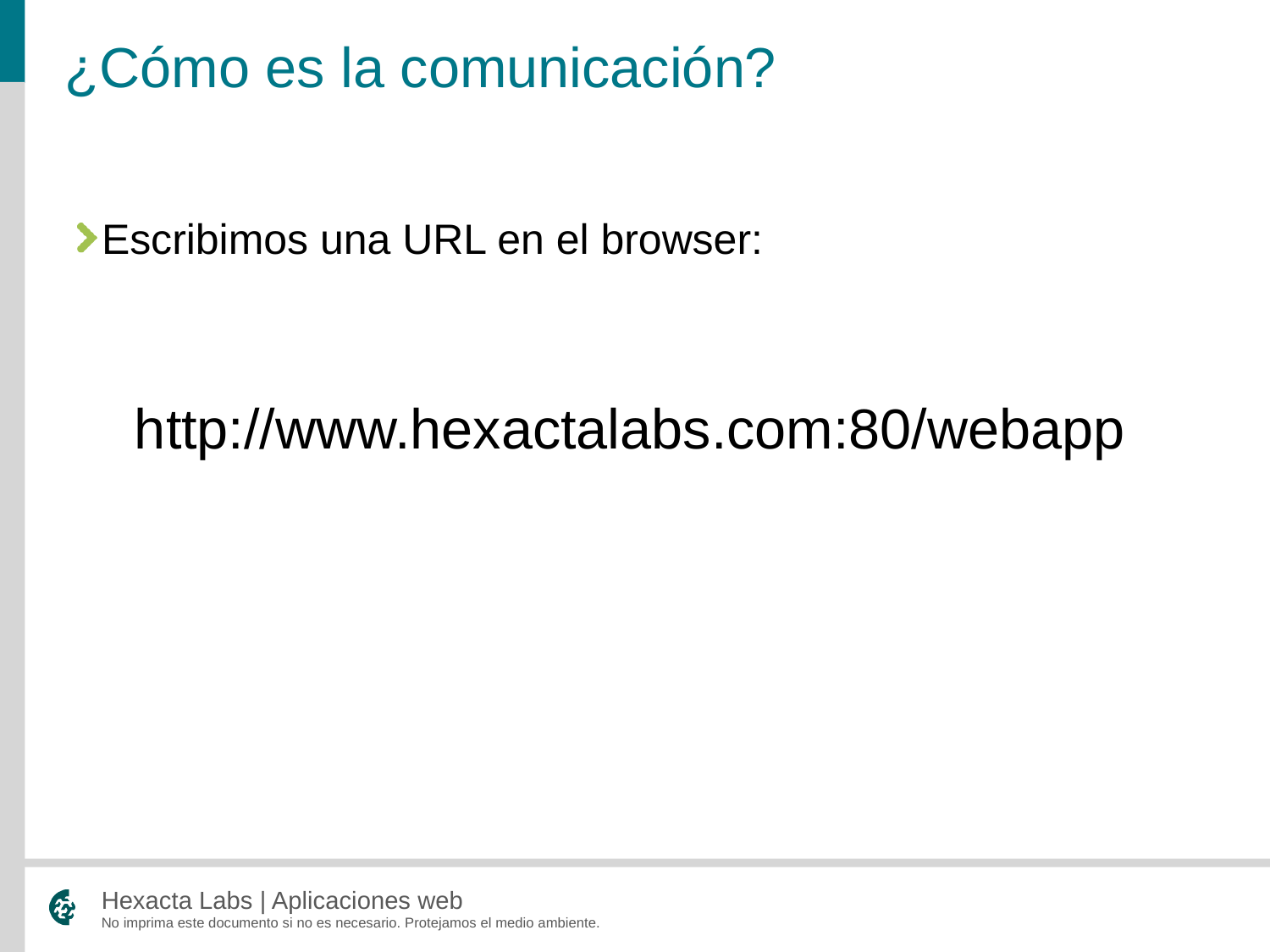

¿Cómo es la comunicación?
Escribimos una URL en el browser:

http://www.hexactalabs.com:80/webapp